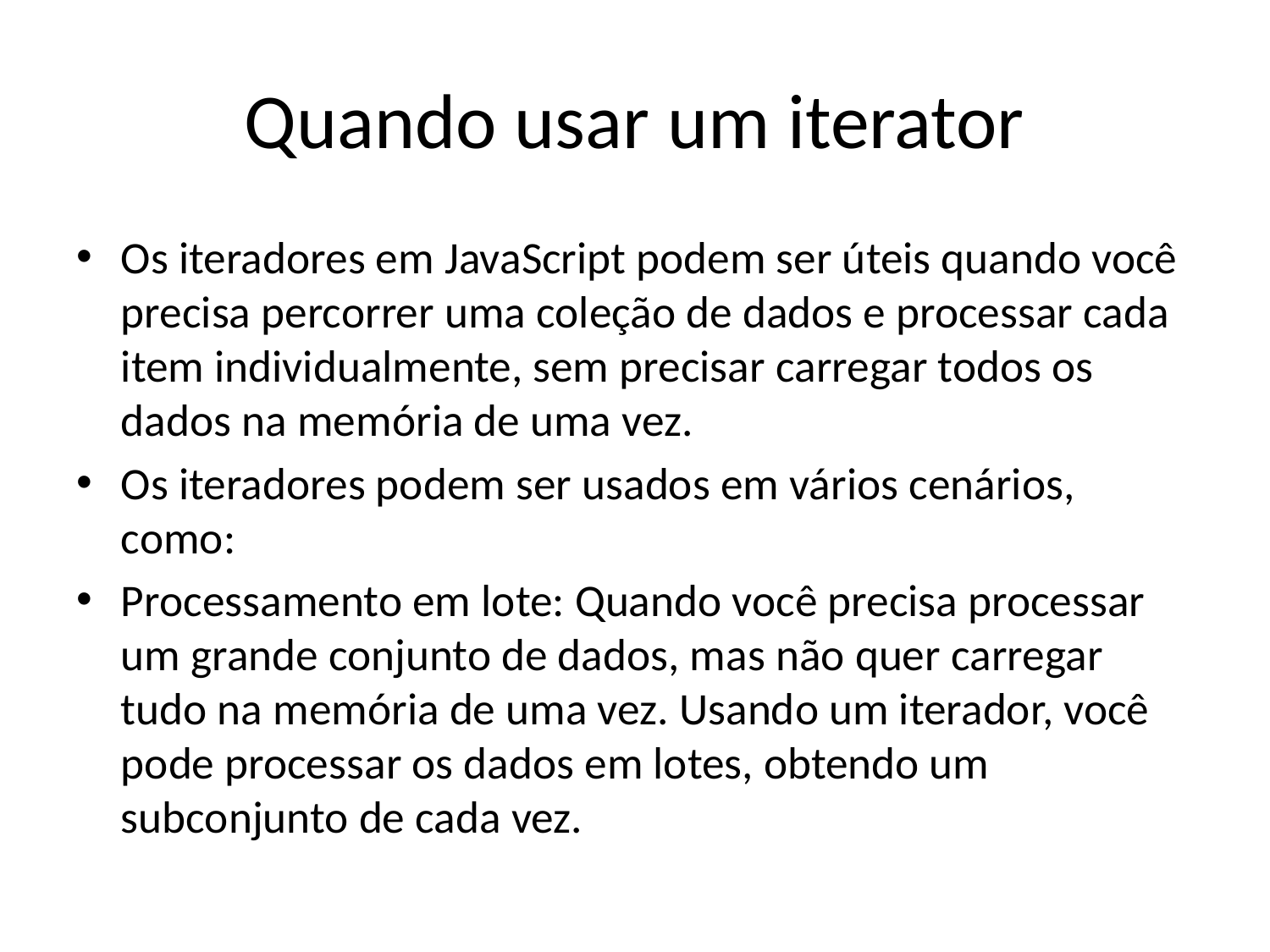

# Quando usar um iterator
Os iteradores em JavaScript podem ser úteis quando você precisa percorrer uma coleção de dados e processar cada item individualmente, sem precisar carregar todos os dados na memória de uma vez.
Os iteradores podem ser usados em vários cenários, como:
Processamento em lote: Quando você precisa processar um grande conjunto de dados, mas não quer carregar tudo na memória de uma vez. Usando um iterador, você pode processar os dados em lotes, obtendo um subconjunto de cada vez.